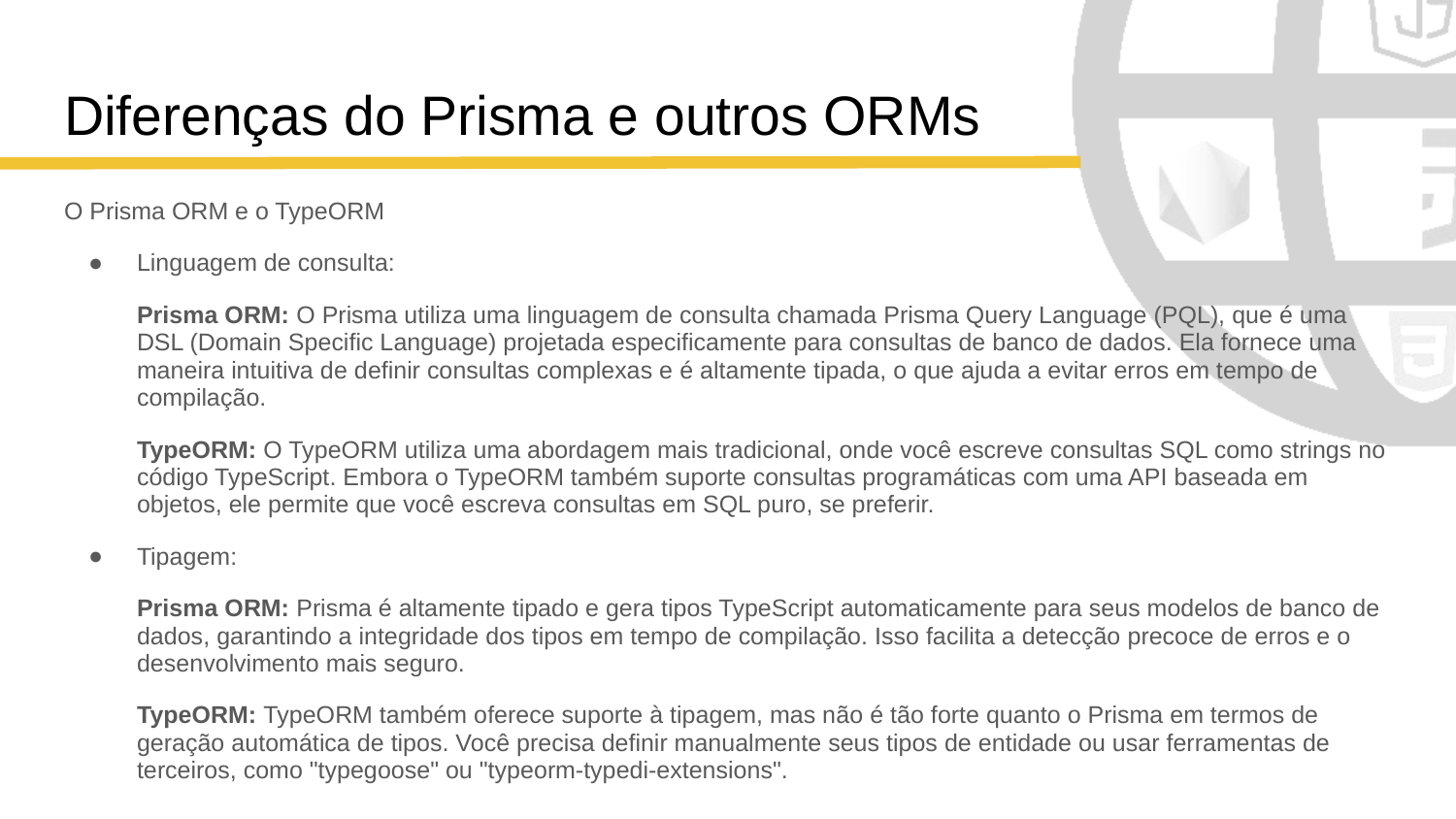

# Diferenças do Prisma e outros ORMs
O Prisma ORM e o TypeORM
Linguagem de consulta:
Prisma ORM: O Prisma utiliza uma linguagem de consulta chamada Prisma Query Language (PQL), que é uma DSL (Domain Specific Language) projetada especificamente para consultas de banco de dados. Ela fornece uma maneira intuitiva de definir consultas complexas e é altamente tipada, o que ajuda a evitar erros em tempo de compilação.
TypeORM: O TypeORM utiliza uma abordagem mais tradicional, onde você escreve consultas SQL como strings no código TypeScript. Embora o TypeORM também suporte consultas programáticas com uma API baseada em objetos, ele permite que você escreva consultas em SQL puro, se preferir.
Tipagem:
Prisma ORM: Prisma é altamente tipado e gera tipos TypeScript automaticamente para seus modelos de banco de dados, garantindo a integridade dos tipos em tempo de compilação. Isso facilita a detecção precoce de erros e o desenvolvimento mais seguro.
TypeORM: TypeORM também oferece suporte à tipagem, mas não é tão forte quanto o Prisma em termos de geração automática de tipos. Você precisa definir manualmente seus tipos de entidade ou usar ferramentas de terceiros, como "typegoose" ou "typeorm-typedi-extensions".